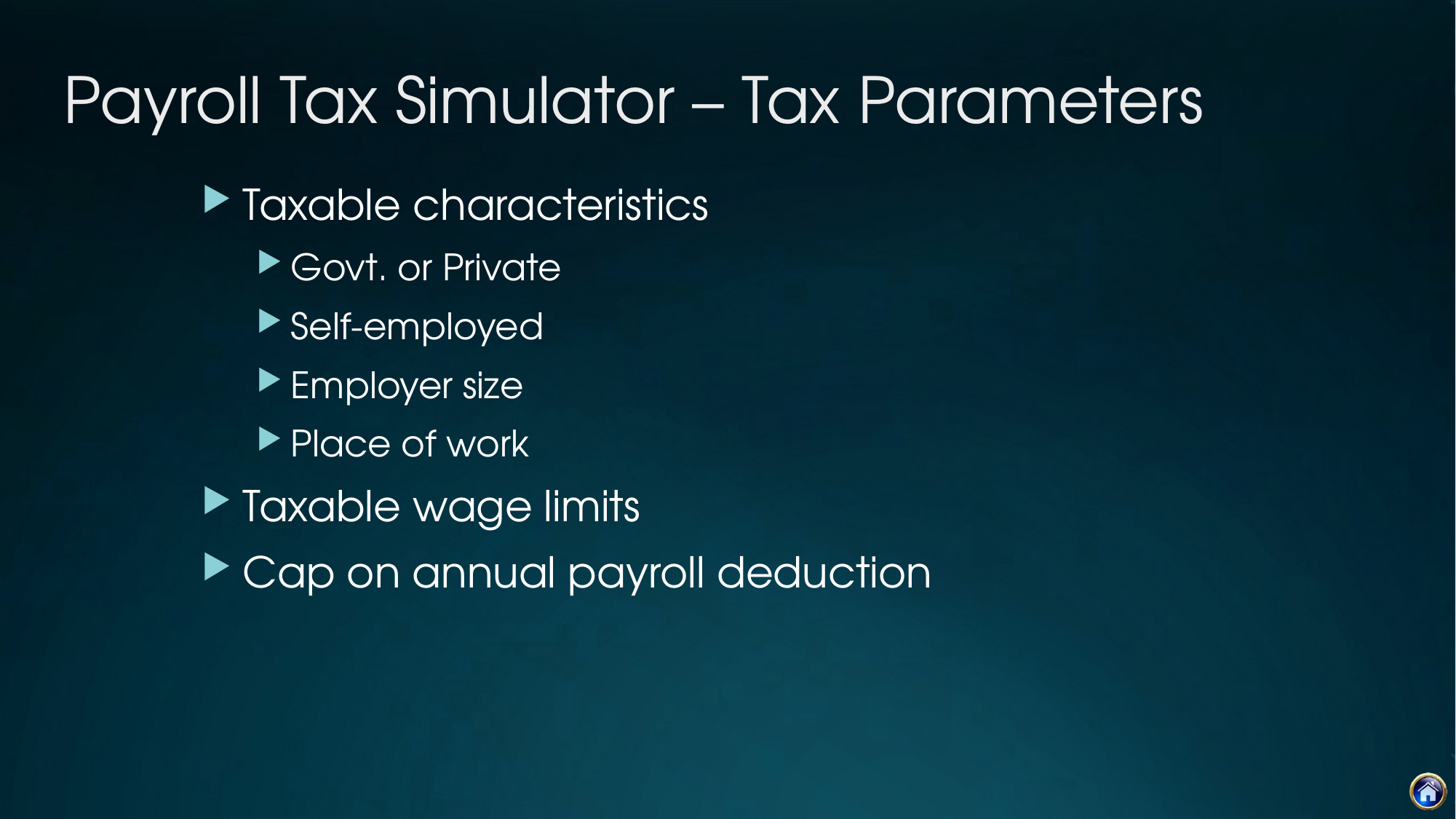

# Payroll Tax Simulator – Tax Parameters
Taxable characteristics
Govt. or Private
Self-employed
Employer size
Place of work
Taxable wage limits
Cap on annual payroll deduction